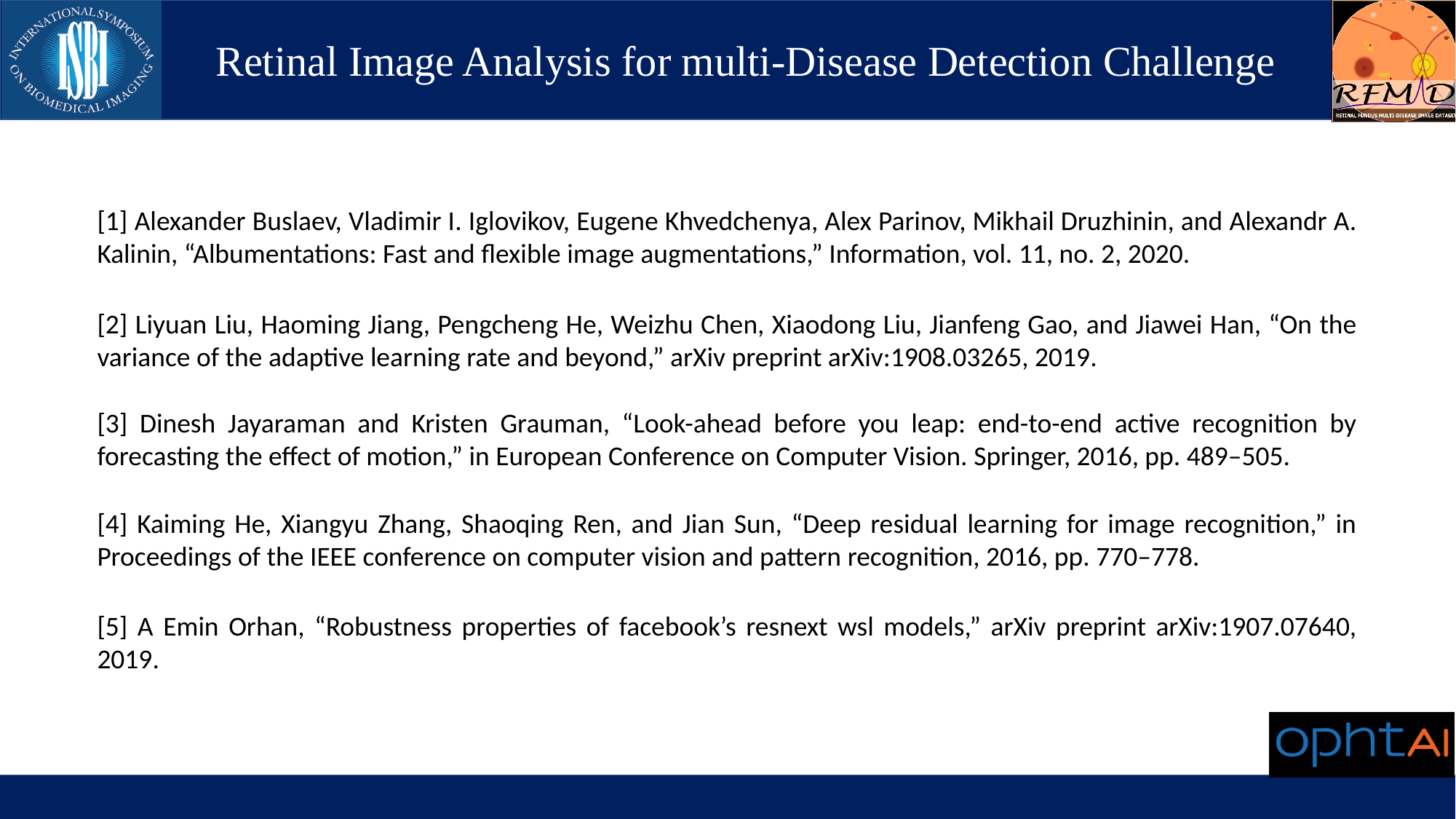

Retinal Image Analysis for multi-Disease Detection Challenge
[1] Alexander Buslaev, Vladimir I. Iglovikov, Eugene Khvedchenya, Alex Parinov, Mikhail Druzhinin, and Alexandr A. Kalinin, “Albumentations: Fast and flexible image augmentations,” Information, vol. 11, no. 2, 2020.
[2] Liyuan Liu, Haoming Jiang, Pengcheng He, Weizhu Chen, Xiaodong Liu, Jianfeng Gao, and Jiawei Han, “On the variance of the adaptive learning rate and beyond,” arXiv preprint arXiv:1908.03265, 2019.
[3] Dinesh Jayaraman and Kristen Grauman, “Look-ahead before you leap: end-to-end active recognition by forecasting the effect of motion,” in European Conference on Computer Vision. Springer, 2016, pp. 489–505.
[4] Kaiming He, Xiangyu Zhang, Shaoqing Ren, and Jian Sun, “Deep residual learning for image recognition,” in Proceedings of the IEEE conference on computer vision and pattern recognition, 2016, pp. 770–778.
[5] A Emin Orhan, “Robustness properties of facebook’s resnext wsl models,” arXiv preprint arXiv:1907.07640, 2019.